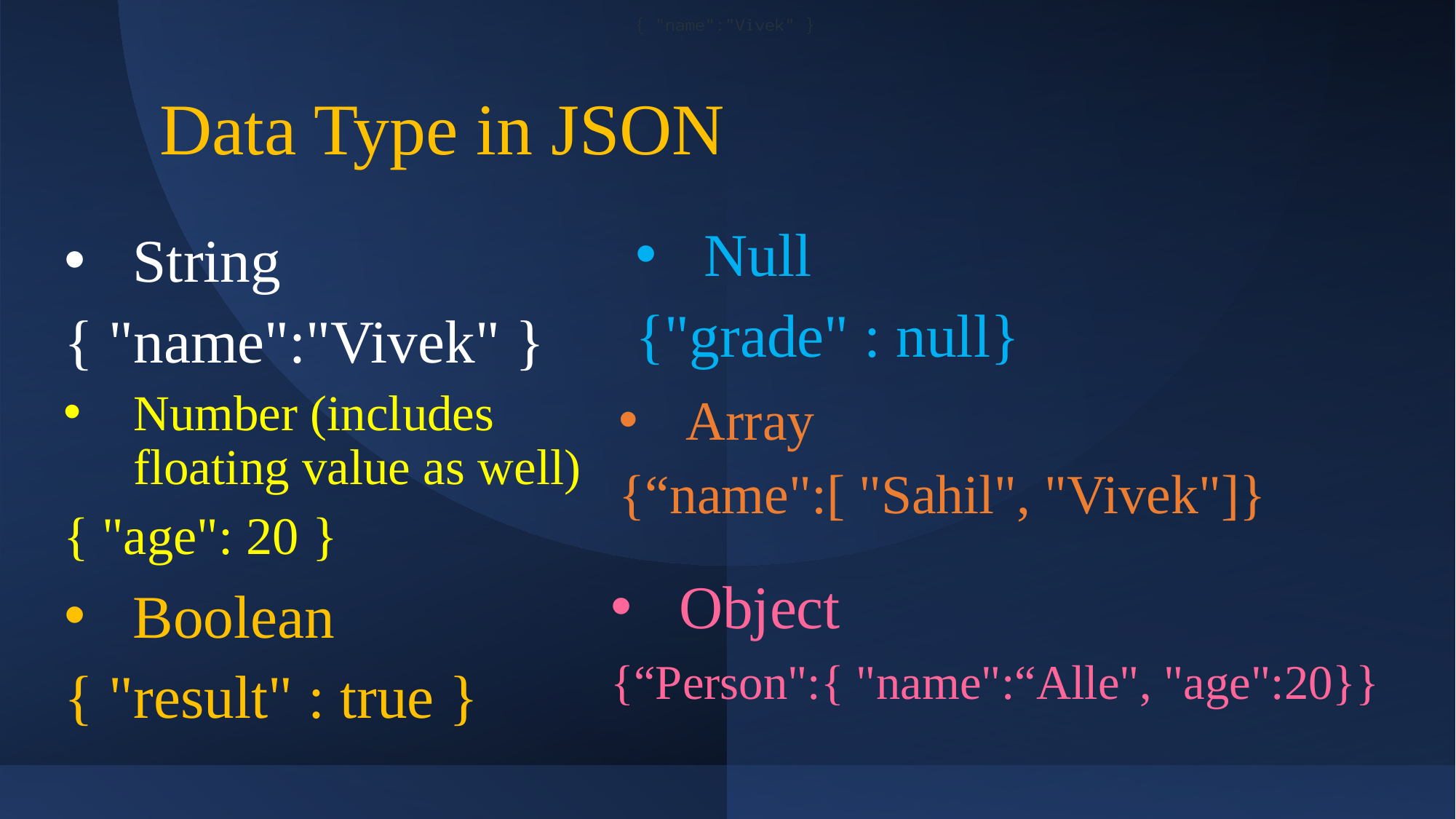

{ "name":"Vivek" }

# Data Type in JSON
Null
{"grade" : null}
String
{ "name":"Vivek" }
Array
{“name":[ "Sahil", "Vivek"]}
Number (includes floating value as well)
{ "age": 20 }
Object
{“Person":{ "name":“Alle", "age":20}}
Boolean
{ "result" : true }